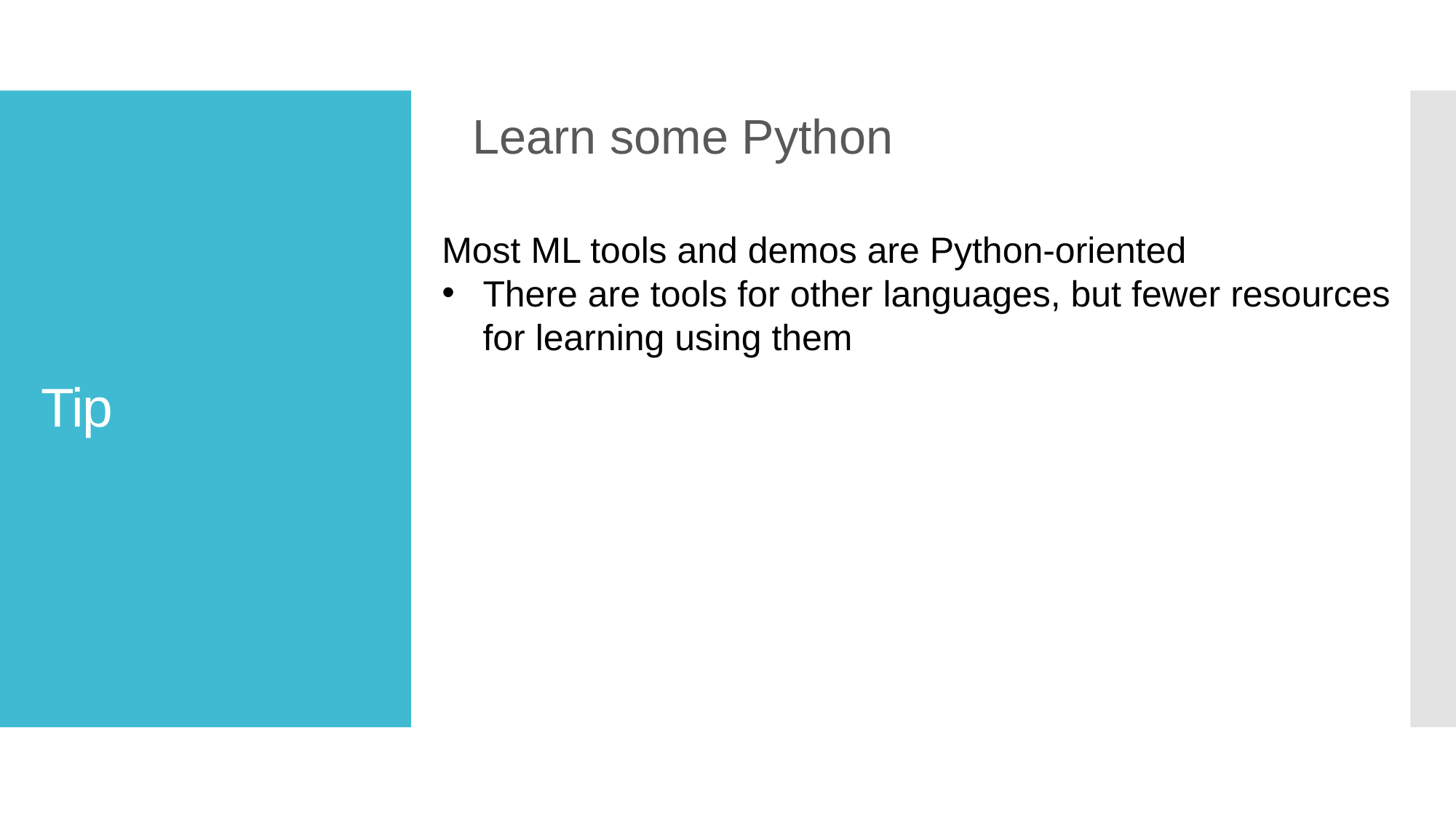

Learn some Python
# Tip
Most ML tools and demos are Python-oriented
There are tools for other languages, but fewer resources
for learning using them